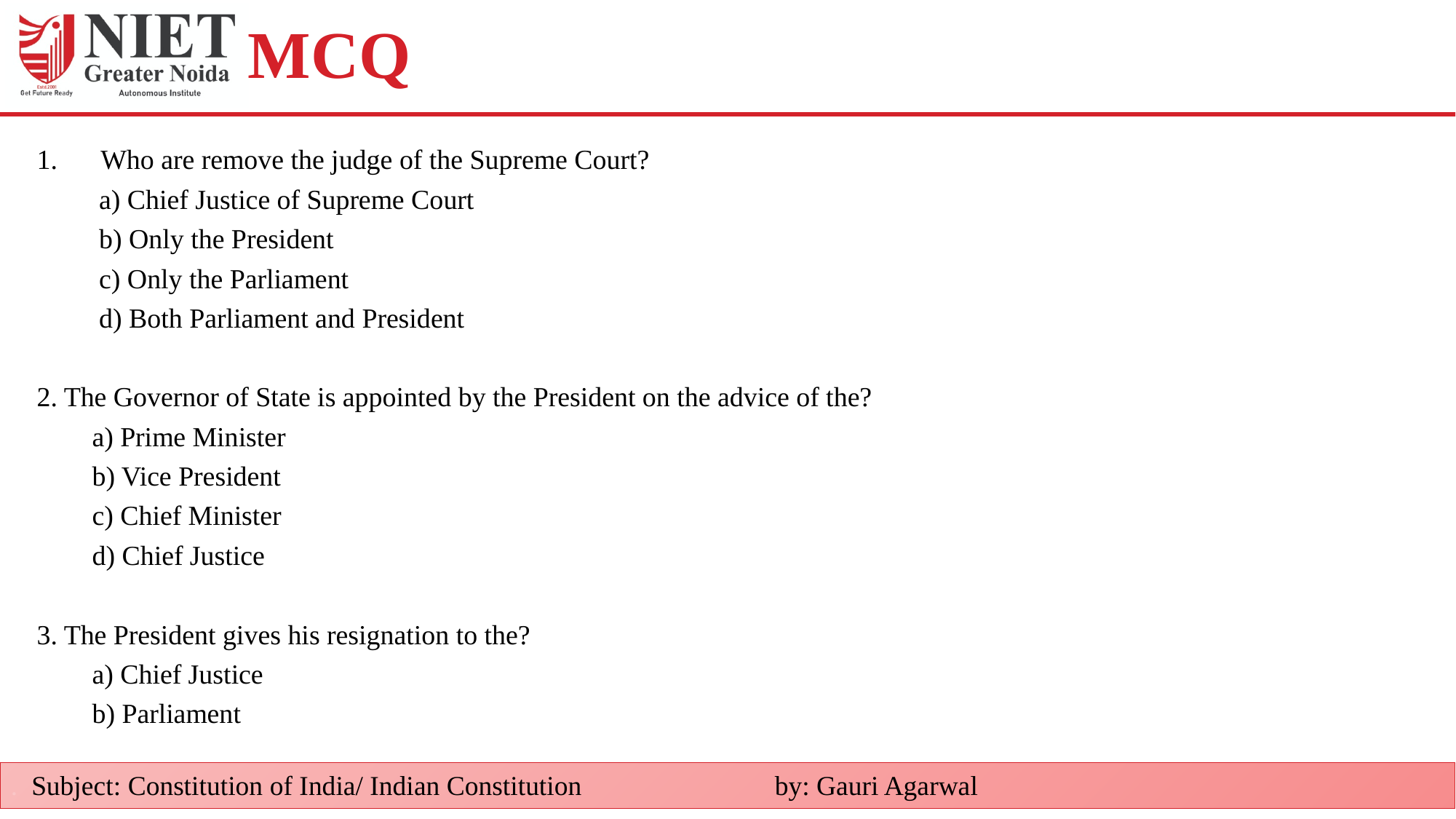

# MCQ
Who are remove the judge of the Supreme Court?
         a) Chief Justice of Supreme Court
         b) Only the President
         c) Only the Parliament
         d) Both Parliament and President

2. The Governor of State is appointed by the President on the advice of the?
        a) Prime Minister
        b) Vice President
        c) Chief Minister
        d) Chief Justice

3. The President gives his resignation to the?
        a) Chief Justice
        b) Parliament